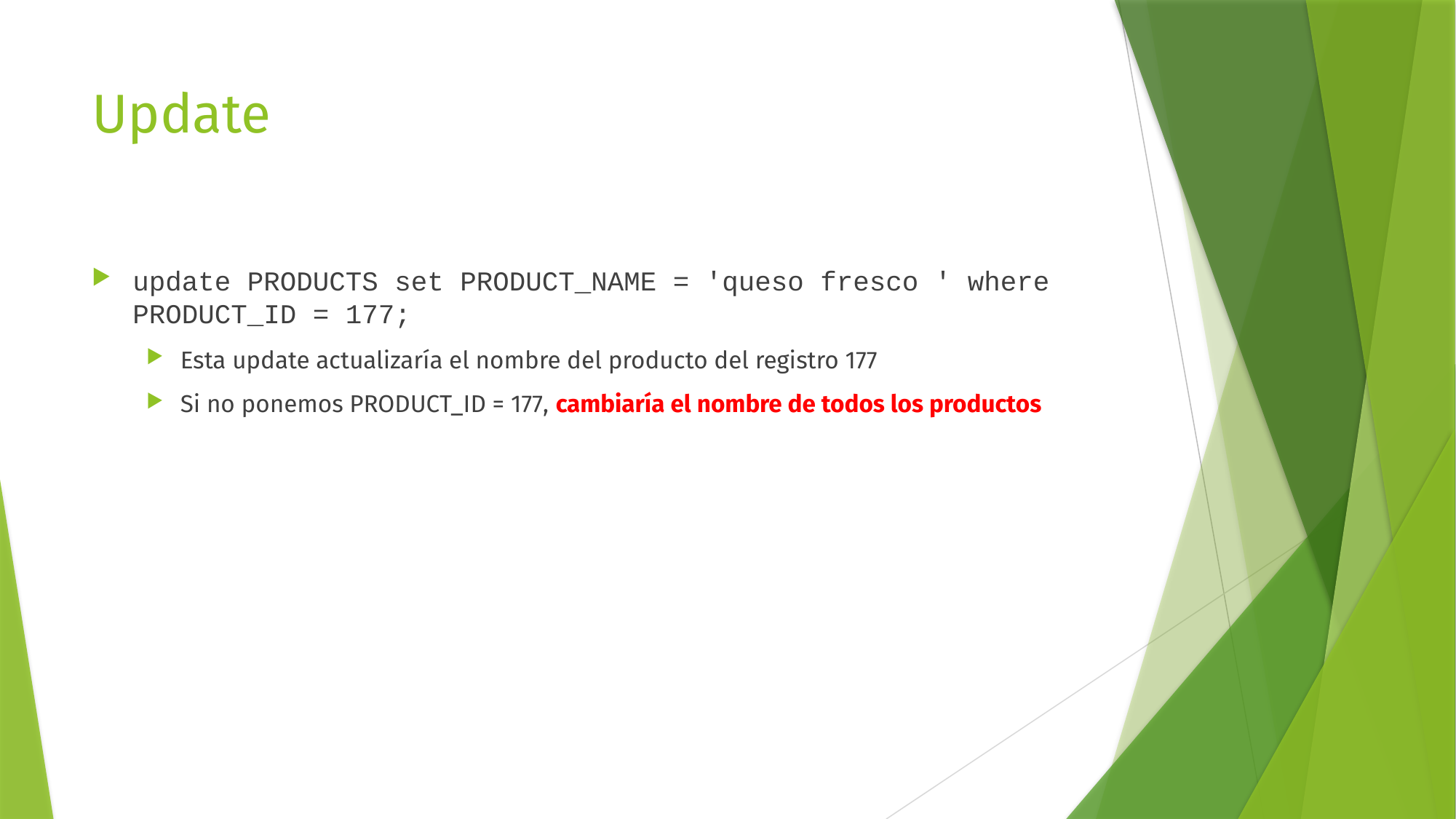

# Update
update PRODUCTS set PRODUCT_NAME = 'queso fresco ' where PRODUCT_ID = 177;
Esta update actualizaría el nombre del producto del registro 177
Si no ponemos PRODUCT_ID = 177, cambiaría el nombre de todos los productos